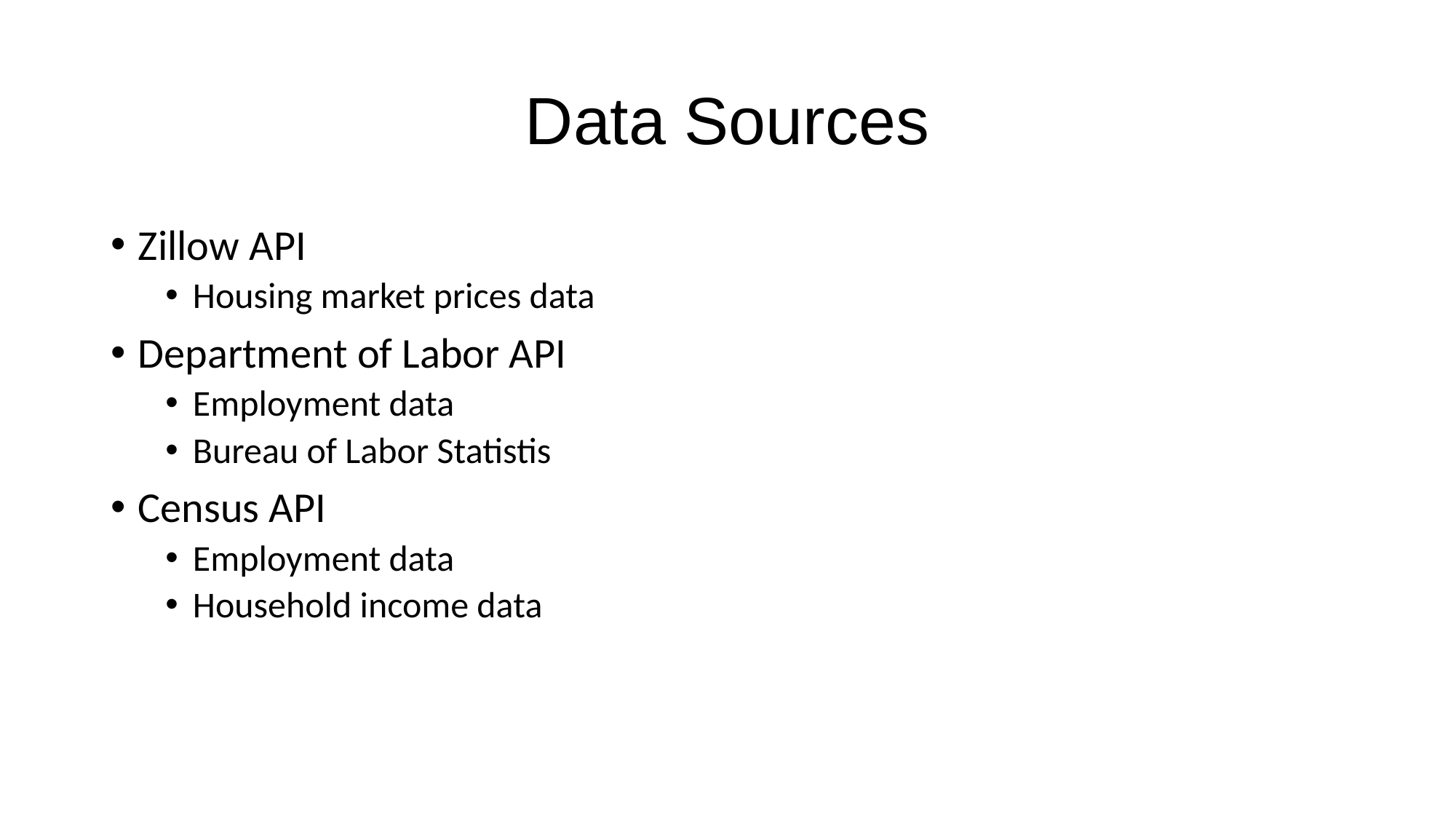

# Data Sources
Zillow API
Housing market prices data
Department of Labor API
Employment data
Bureau of Labor Statistis
Census API
Employment data
Household income data